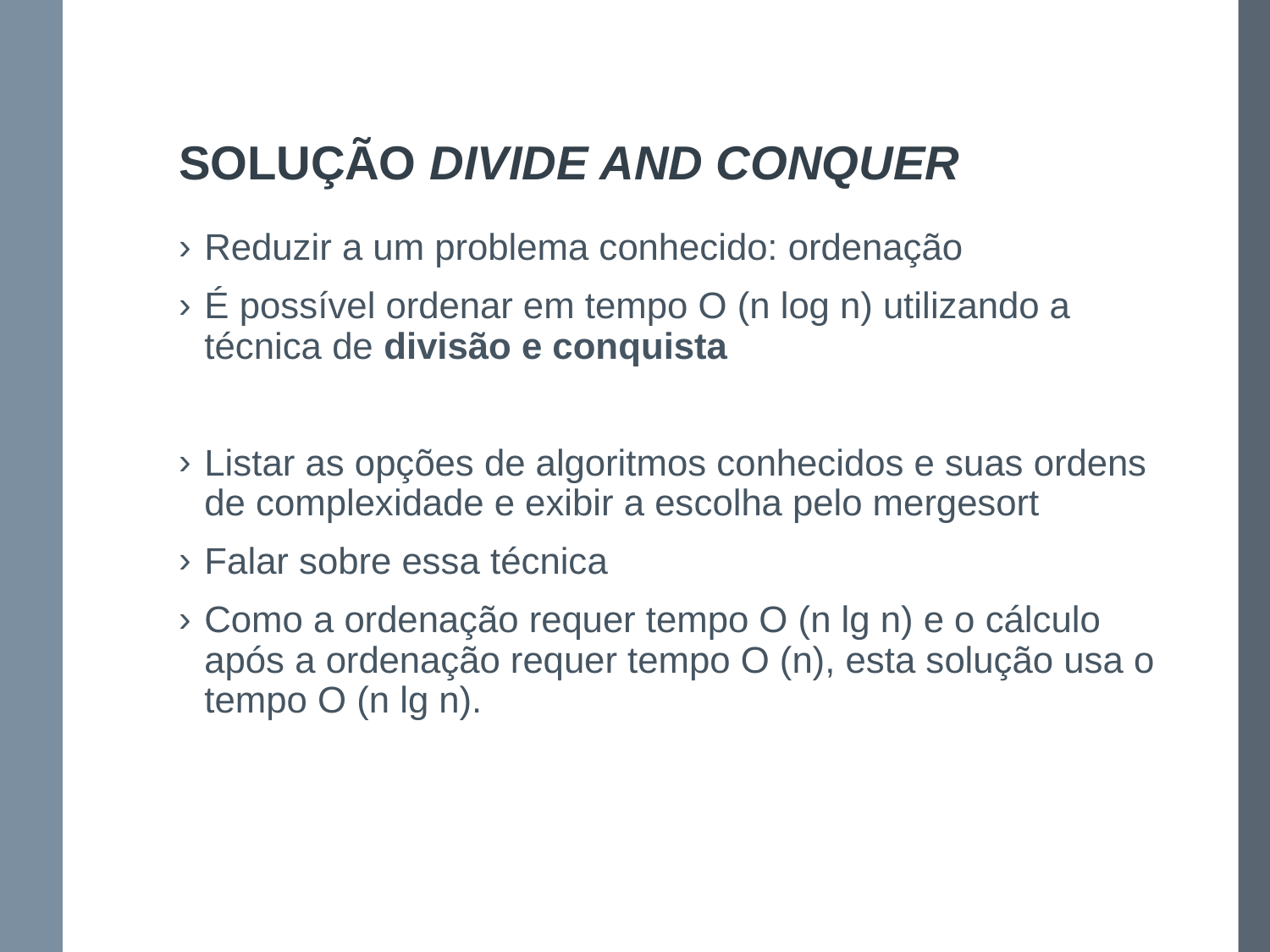

# SOLUÇÃO DIVIDE AND CONQUER
Reduzir a um problema conhecido: ordenação
É possível ordenar em tempo O (n log n) utilizando a técnica de divisão e conquista

Listar as opções de algoritmos conhecidos e suas ordens de complexidade e exibir a escolha pelo mergesort
Falar sobre essa técnica
Como a ordenação requer tempo O (n lg n) e o cálculo após a ordenação requer tempo O (n), esta solução usa o tempo O (n lg n).